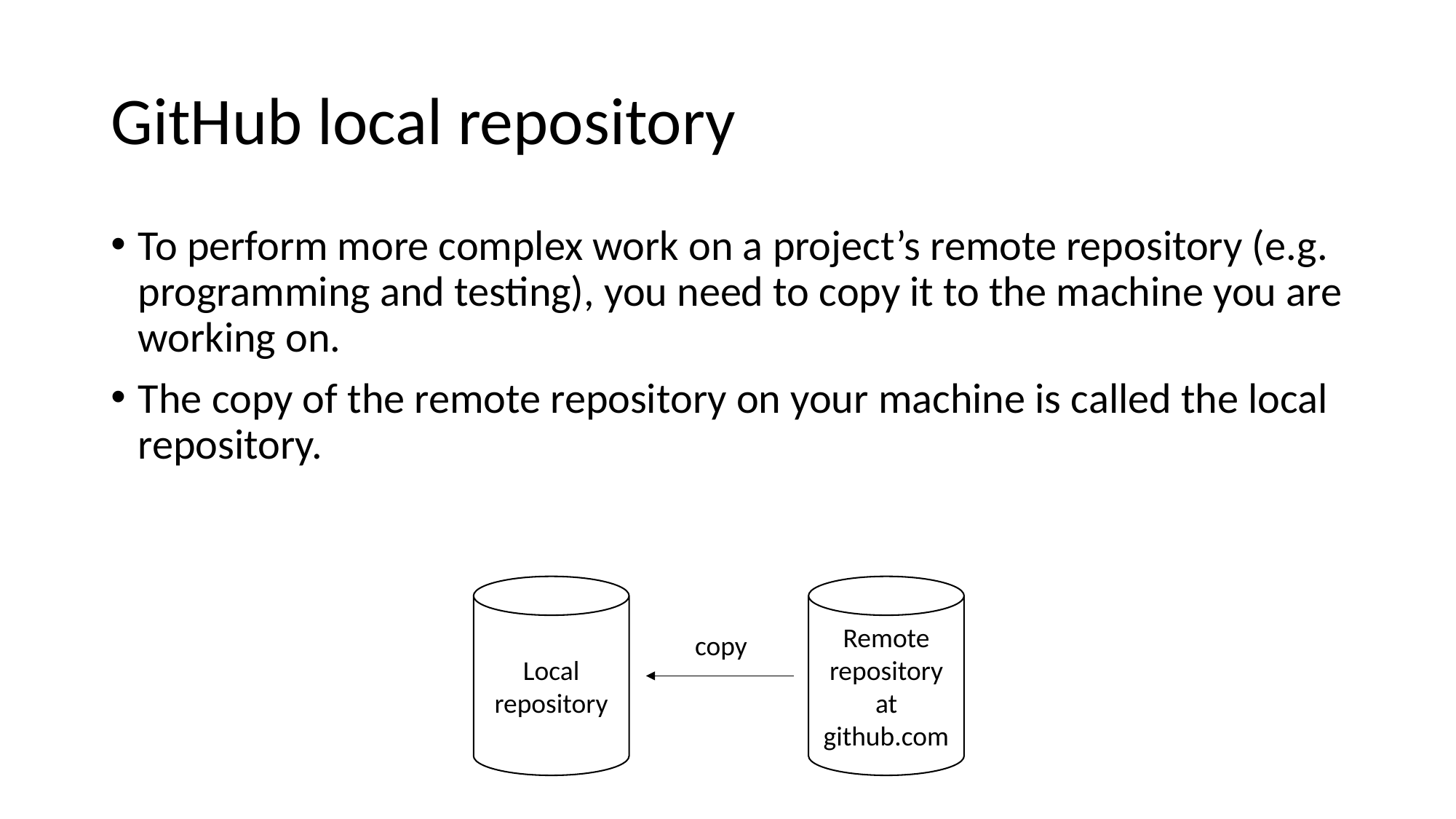

# GitHub local repository
To perform more complex work on a project’s remote repository (e.g. programming and testing), you need to copy it to the machine you are working on.
The copy of the remote repository on your machine is called the local repository.
Local
repository
Remote repository
at
github.com
copy